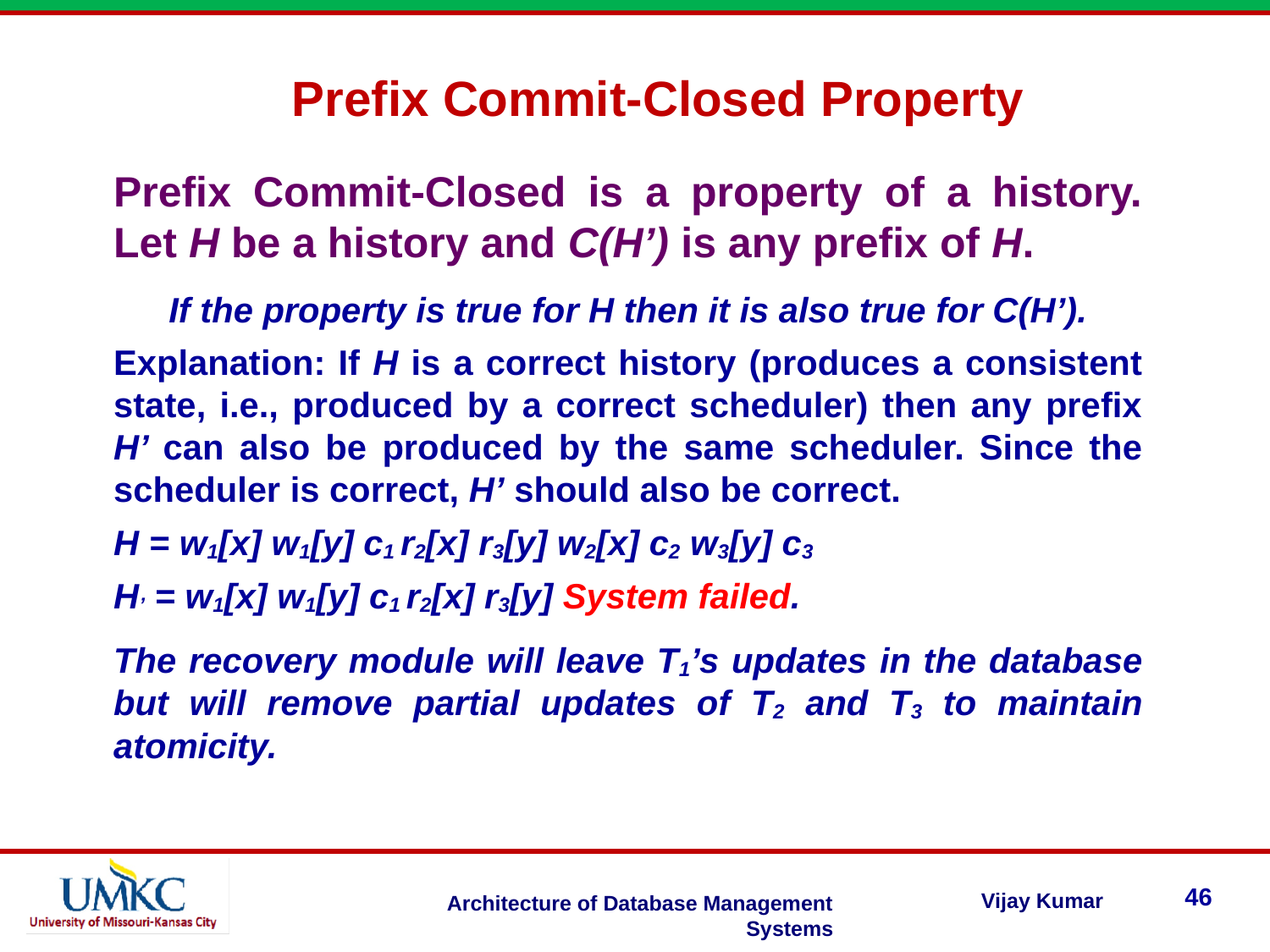

Prefix Commit-Closed Property
Prefix Commit-Closed is a property of a history. Let H be a history and C(H’) is any prefix of H.
If the property is true for H then it is also true for C(H’).
Explanation: If H is a correct history (produces a consistent state, i.e., produced by a correct scheduler) then any prefix H’ can also be produced by the same scheduler. Since the scheduler is correct, H’ should also be correct.
H = w1[x] w1[y] c1 r2[x] r3[y] w2[x] c2 w3[y] c3
H’ = w1[x] w1[y] c1 r2[x] r3[y] System failed.
The recovery module will leave T1’s updates in the database but will remove partial updates of T2 and T3 to maintain atomicity.
46